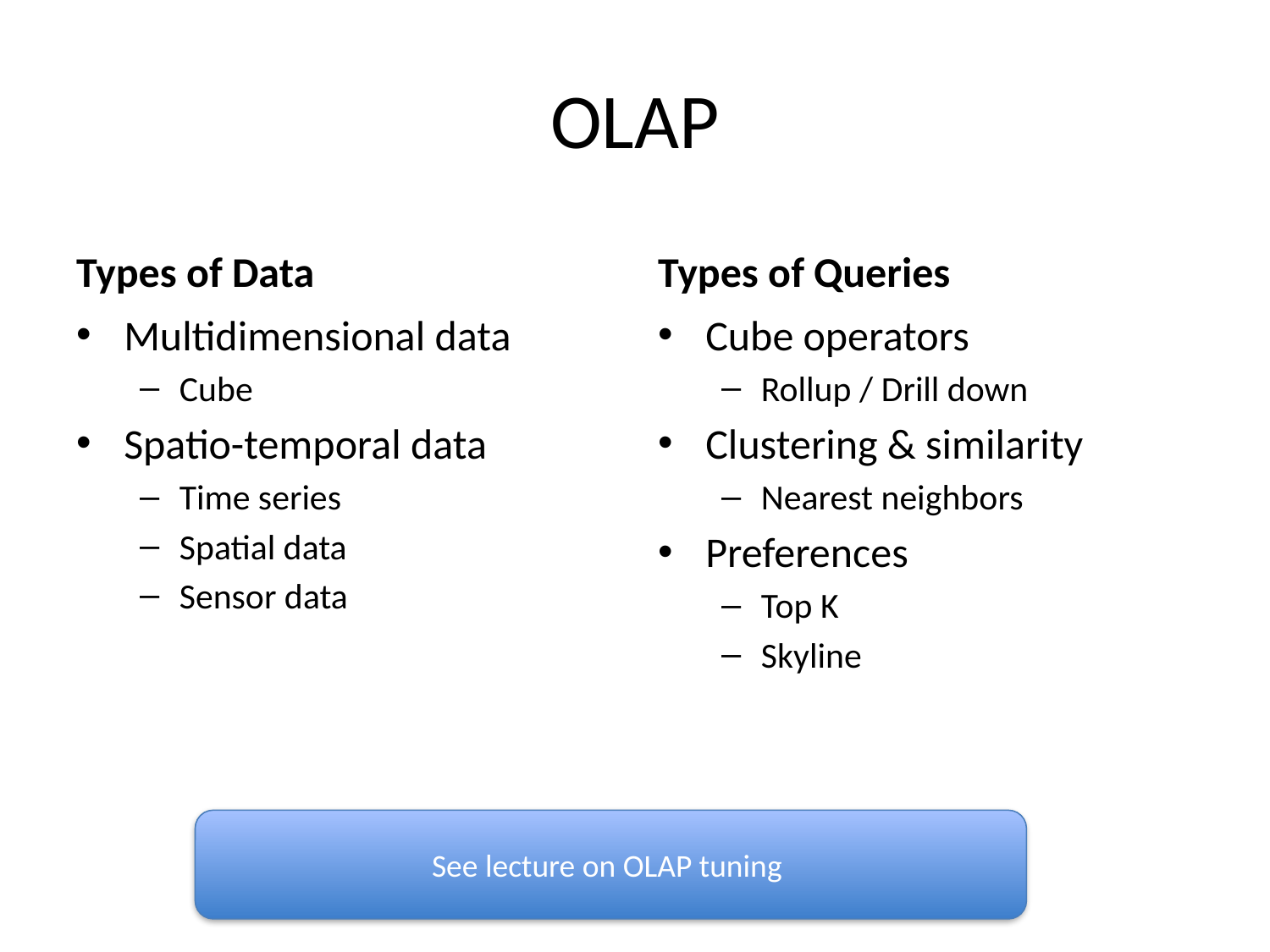

# OLAP
Types of Data
Types of Queries
Multidimensional data
Cube
Spatio-temporal data
Time series
Spatial data
Sensor data

Cube operators
Rollup / Drill down
Clustering & similarity
Nearest neighbors
Preferences
Top K
Skyline
See lecture on OLAP tuning